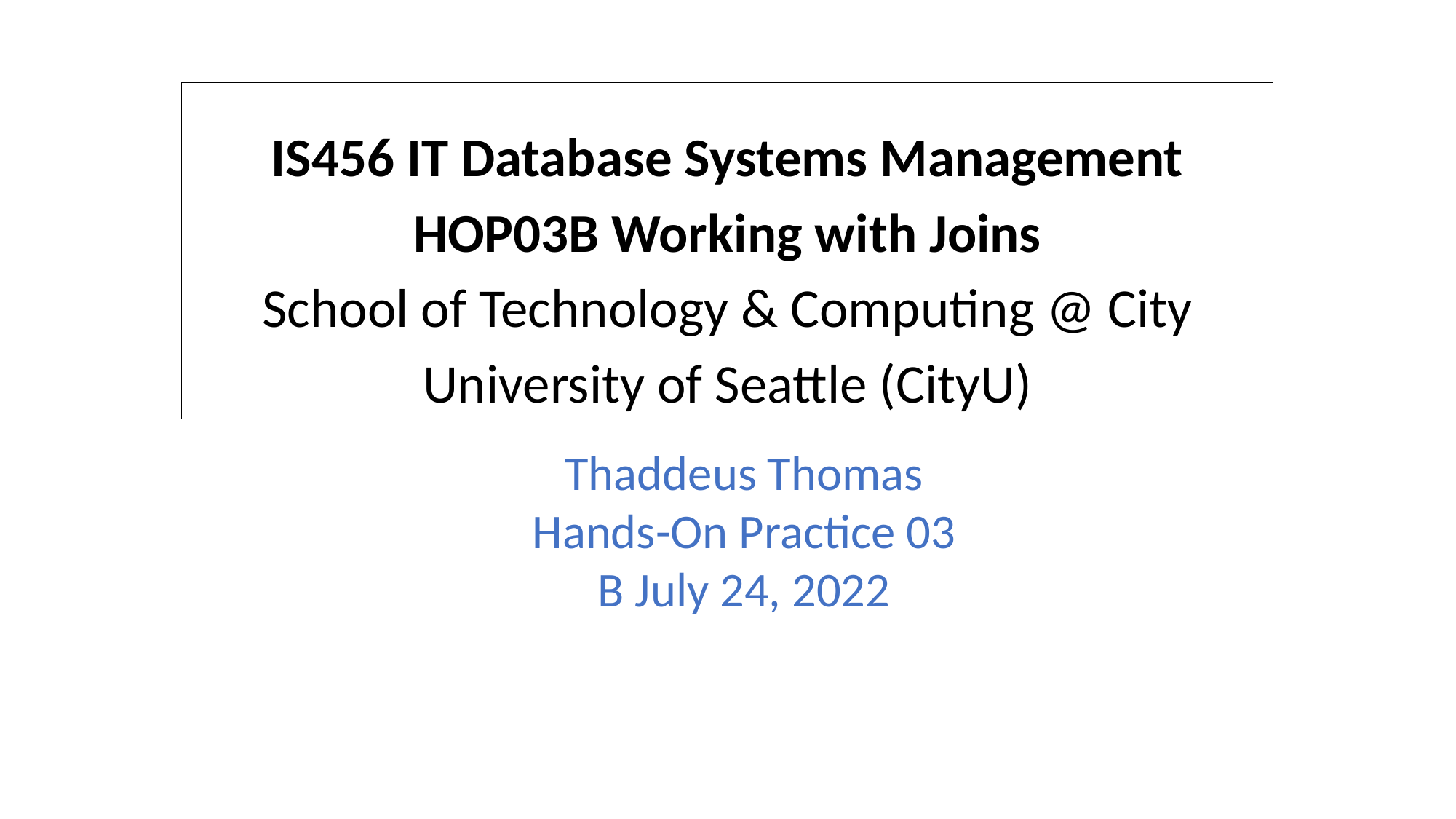

# IS456 IT Database Systems Management HOP03B Working with Joins School of Technology & Computing @ City University of Seattle (CityU)
Thaddeus Thomas
Hands-On Practice 03
B July 24, 2022